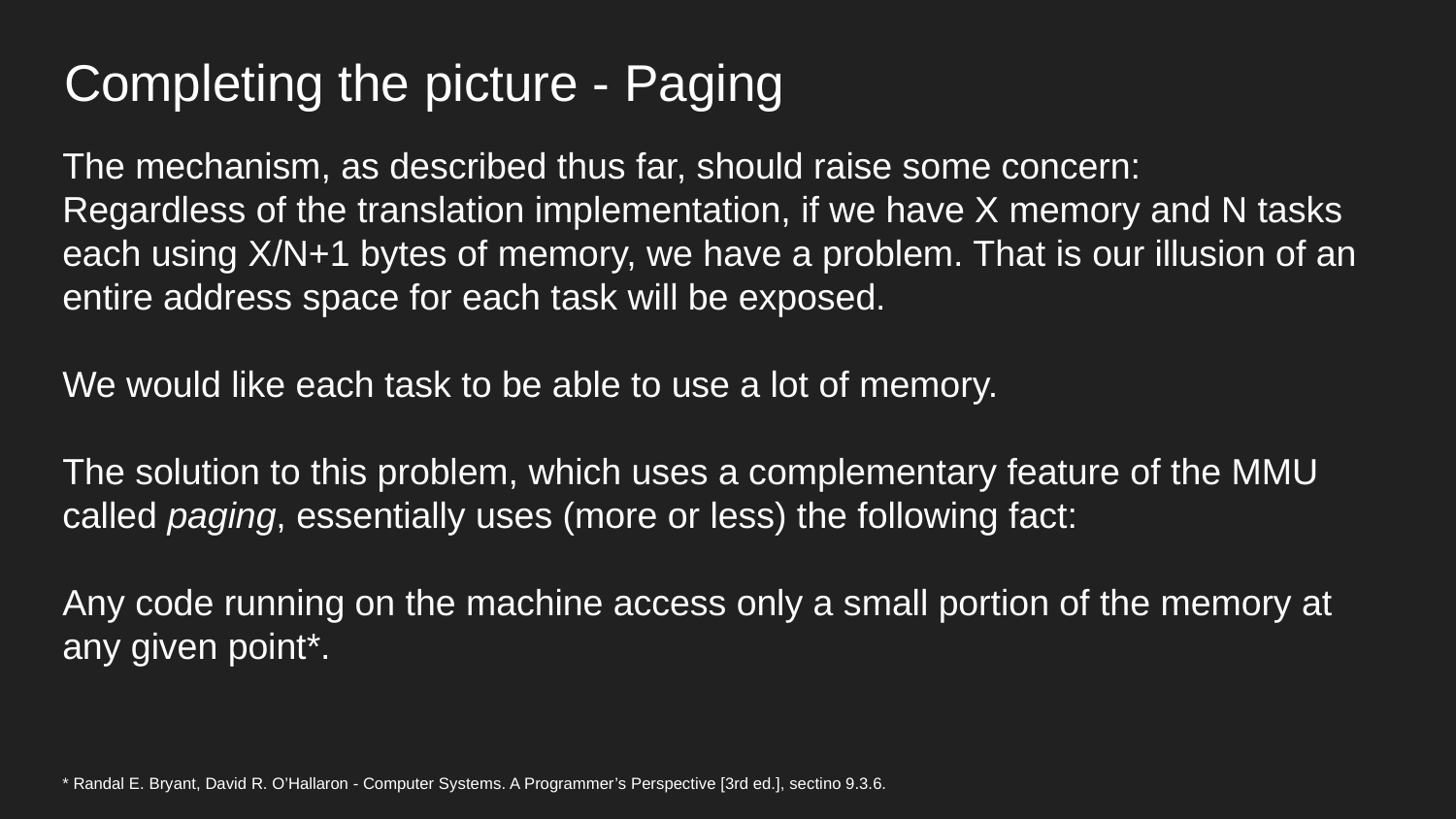

Completing the picture - Paging
The mechanism, as described thus far, should raise some concern:
Regardless of the translation implementation, if we have X memory and N tasks each using X/N+1 bytes of memory, we have a problem. That is our illusion of an entire address space for each task will be exposed.

We would like each task to be able to use a lot of memory.

The solution to this problem, which uses a complementary feature of the MMU called paging, essentially uses (more or less) the following fact:

Any code running on the machine access only a small portion of the memory at any given point*.

* Randal E. Bryant, David R. O’Hallaron - Computer Systems. A Programmer’s Perspective [3rd ed.], sectino 9.3.6.